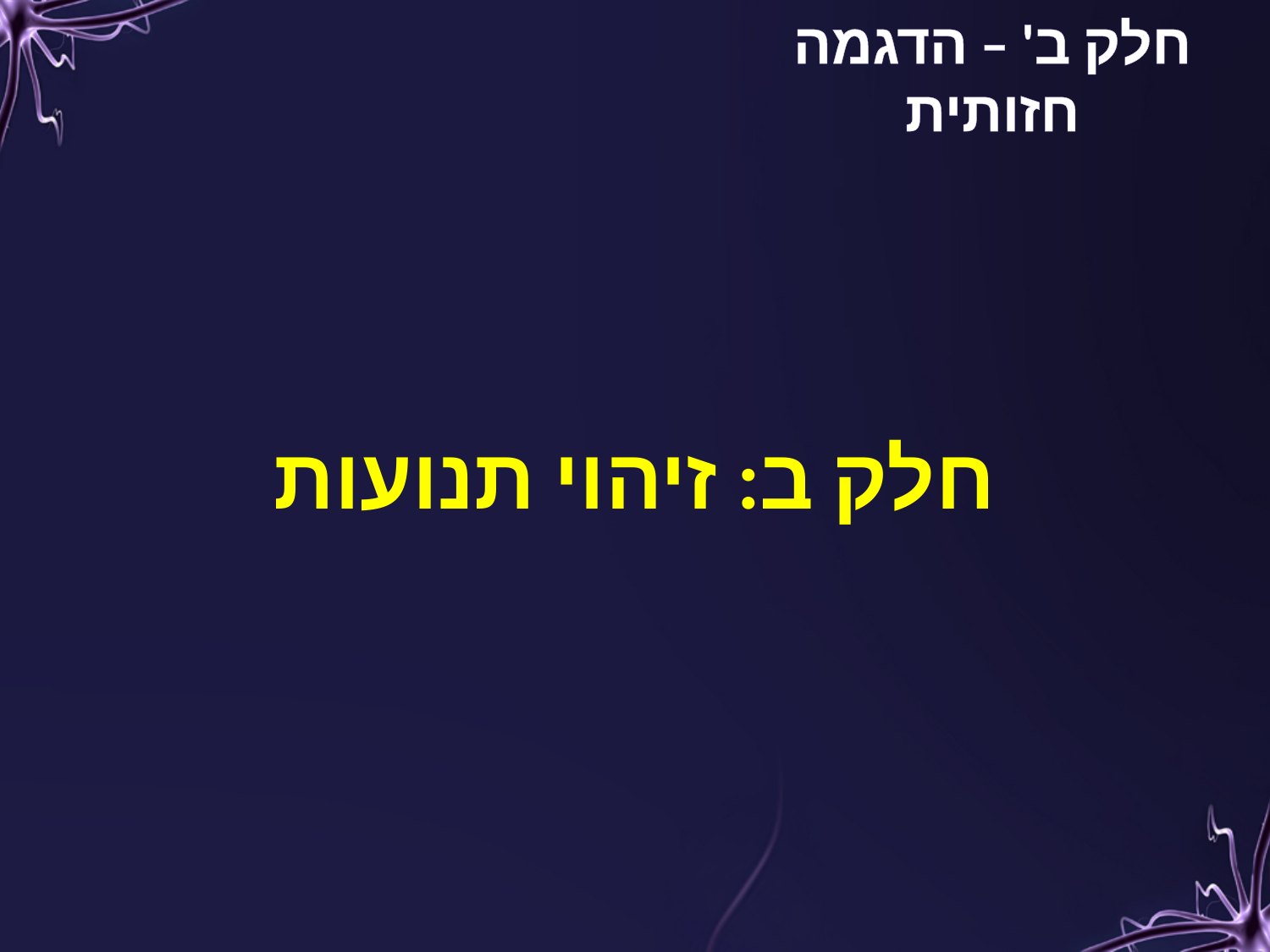

חלק ב' – הדגמה חזותית
חלק ב: זיהוי תנועות